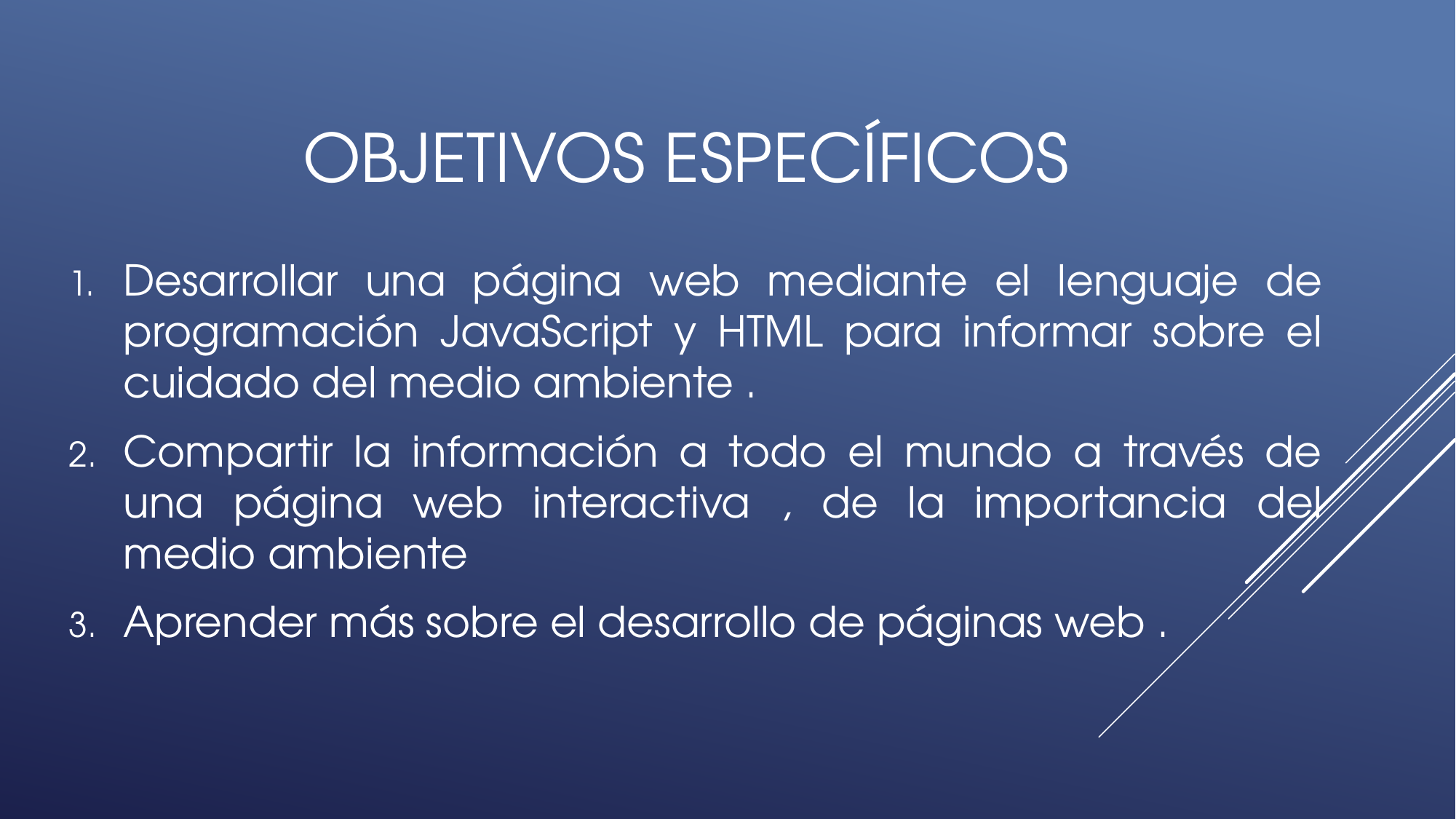

# Objetivos específicos
Desarrollar una página web mediante el lenguaje de programación JavaScript y HTML para informar sobre el cuidado del medio ambiente .
Compartir la información a todo el mundo a través de una página web interactiva , de la importancia del medio ambiente
Aprender más sobre el desarrollo de páginas web .